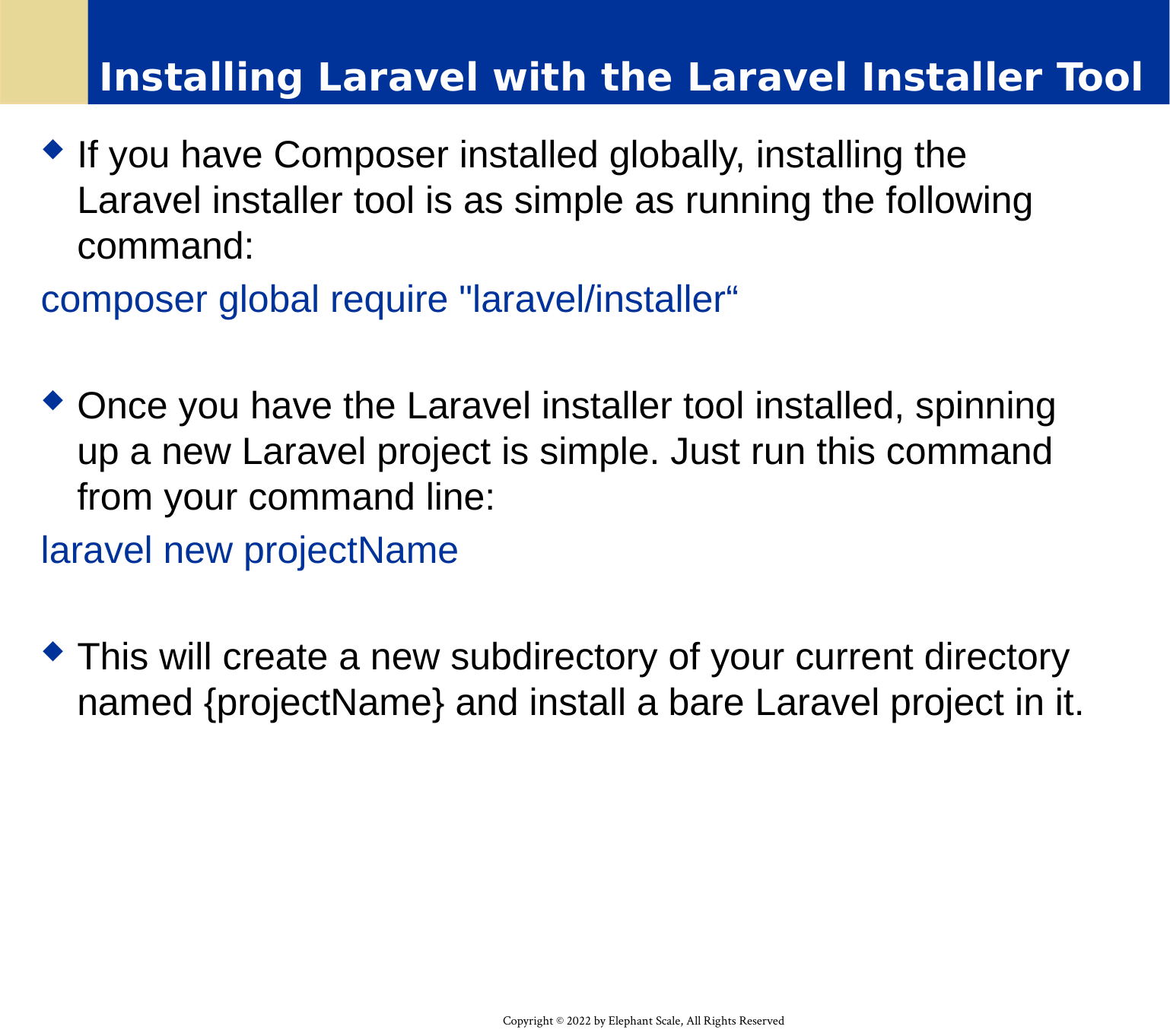

# Installing Laravel with the Laravel Installer Tool
If you have Composer installed globally, installing the Laravel installer tool is as simple as running the following command:
composer global require "laravel/installer“

Once you have the Laravel installer tool installed, spinning up a new Laravel project is simple. Just run this command from your command line:
laravel new projectName

This will create a new subdirectory of your current directory named {projectName} and install a bare Laravel project in it.
Copyright © 2022 by Elephant Scale, All Rights Reserved